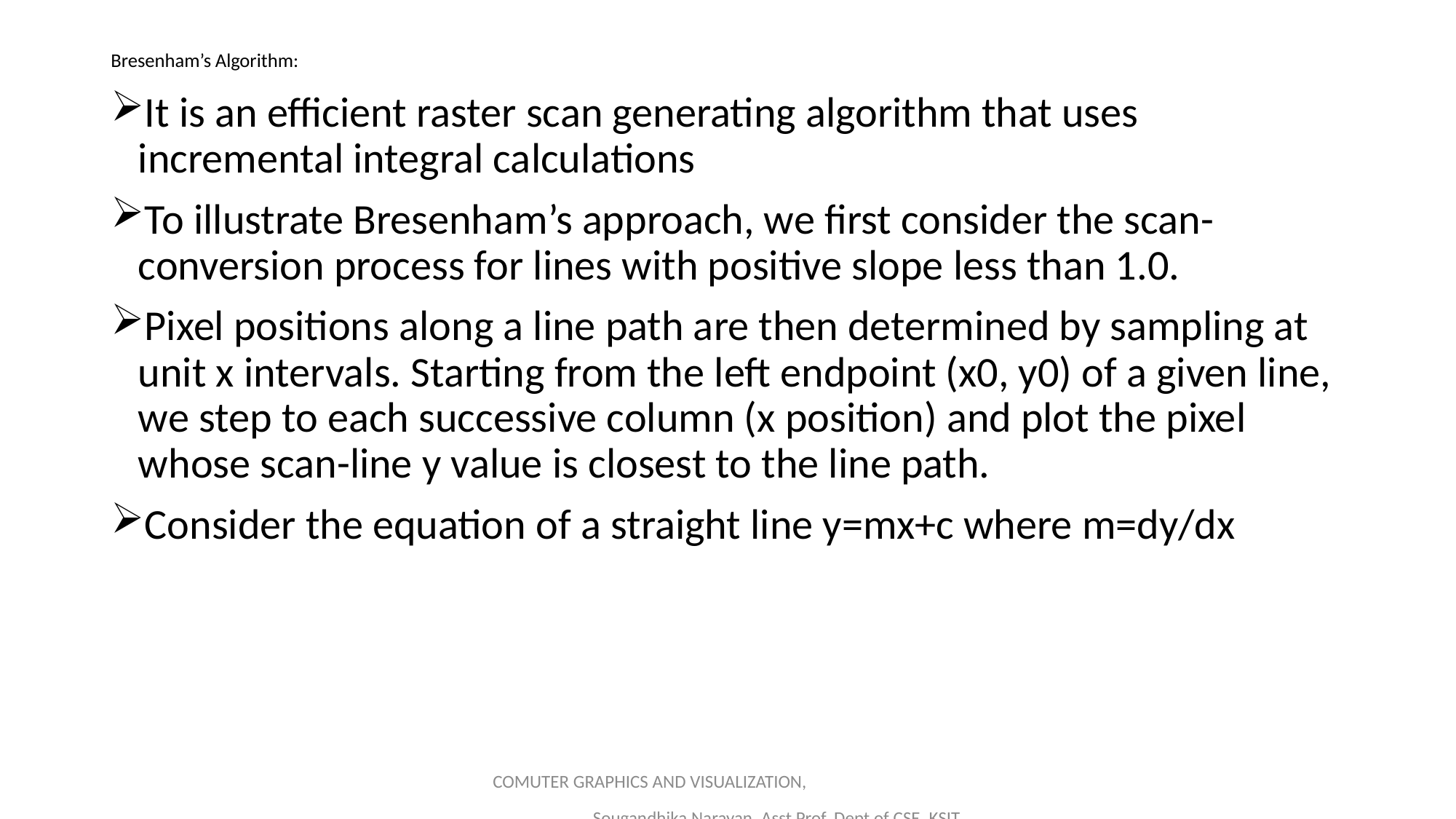

# Bresenham’s Algorithm:
It is an efficient raster scan generating algorithm that uses incremental integral calculations
To illustrate Bresenham’s approach, we first consider the scan-conversion process for lines with positive slope less than 1.0.
Pixel positions along a line path are then determined by sampling at unit x intervals. Starting from the left endpoint (x0, y0) of a given line, we step to each successive column (x position) and plot the pixel whose scan-line y value is closest to the line path.
Consider the equation of a straight line y=mx+c where m=dy/dx
COMUTER GRAPHICS AND VISUALIZATION,                                                                                                                                                                             Sougandhika Narayan, Asst Prof, Dept of CSE, KSIT